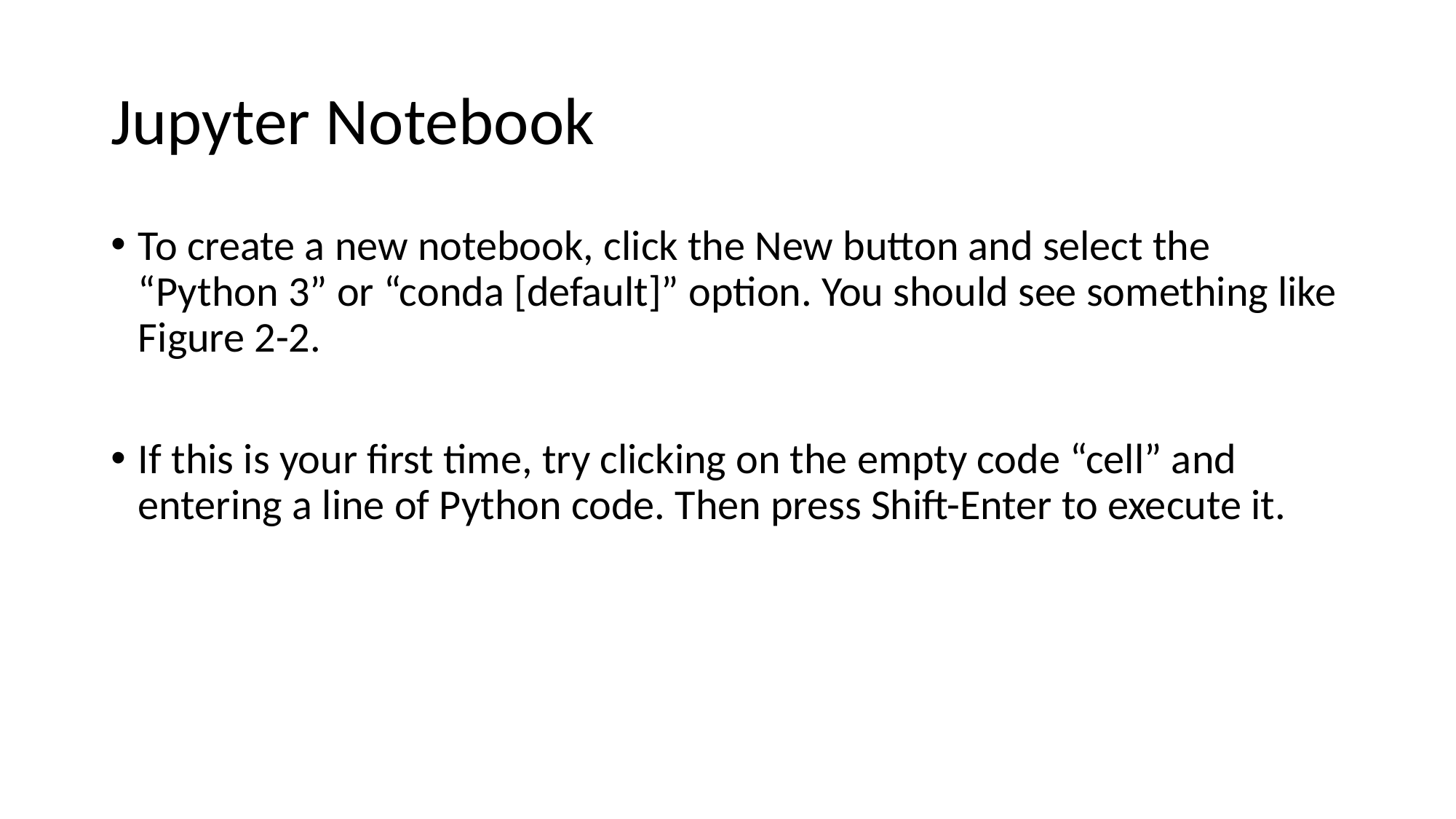

# Jupyter Notebook
To create a new notebook, click the New button and select the “Python 3” or “conda [default]” option. You should see something like Figure 2-2.

If this is your first time, try clicking on the empty code “cell” and entering a line of Python code. Then press Shift-Enter to execute it.